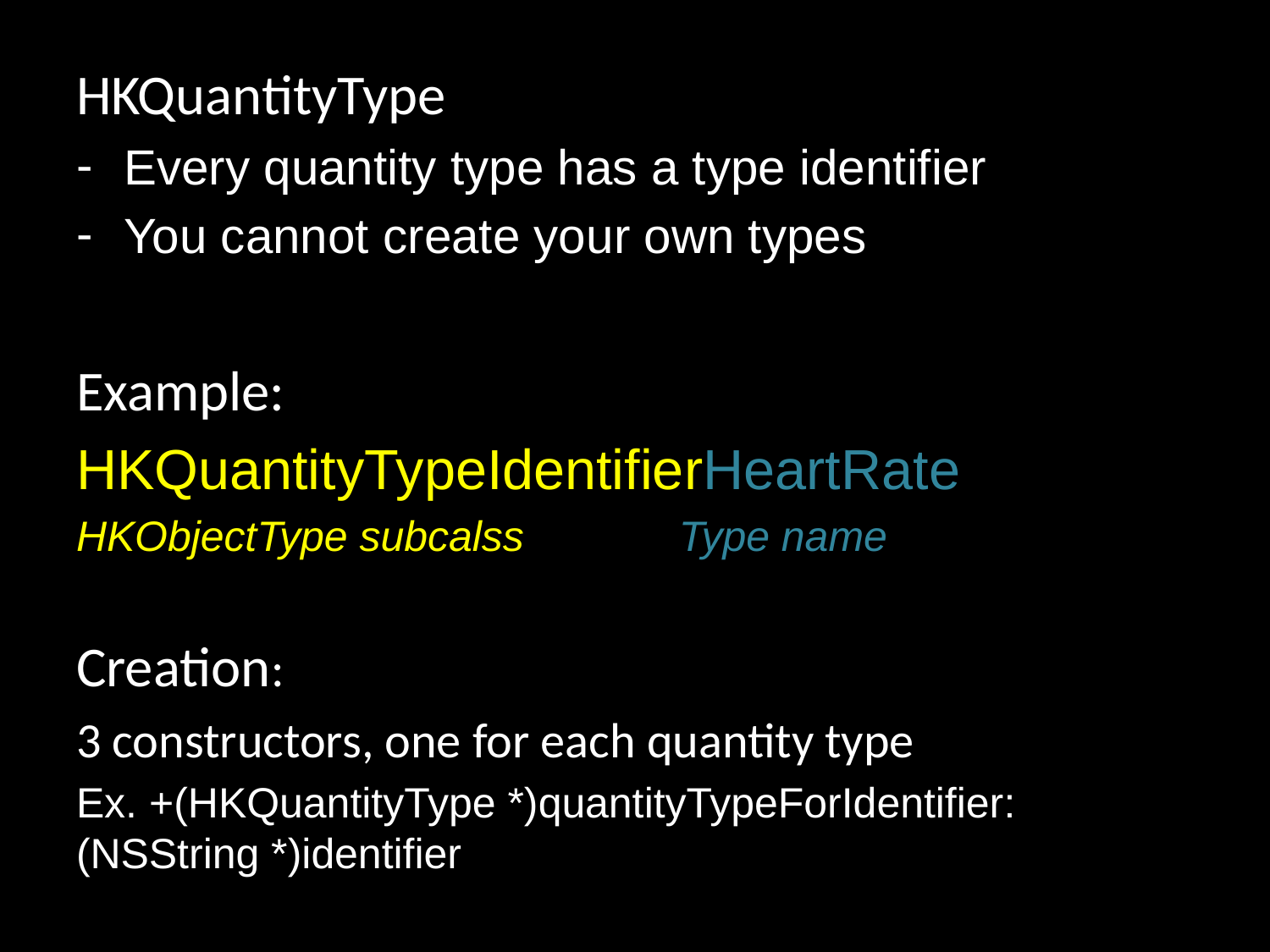

HKQuantityType
Every quantity type has a type identifier
You cannot create your own types

Example:
HKQuantityTypeIdentifierHeartRate
HKObjectType subcalss	        Type name

Creation:
3 constructors, one for each quantity type
Ex. +(HKQuantityType *)quantityTypeForIdentifier: (NSString *)identifier